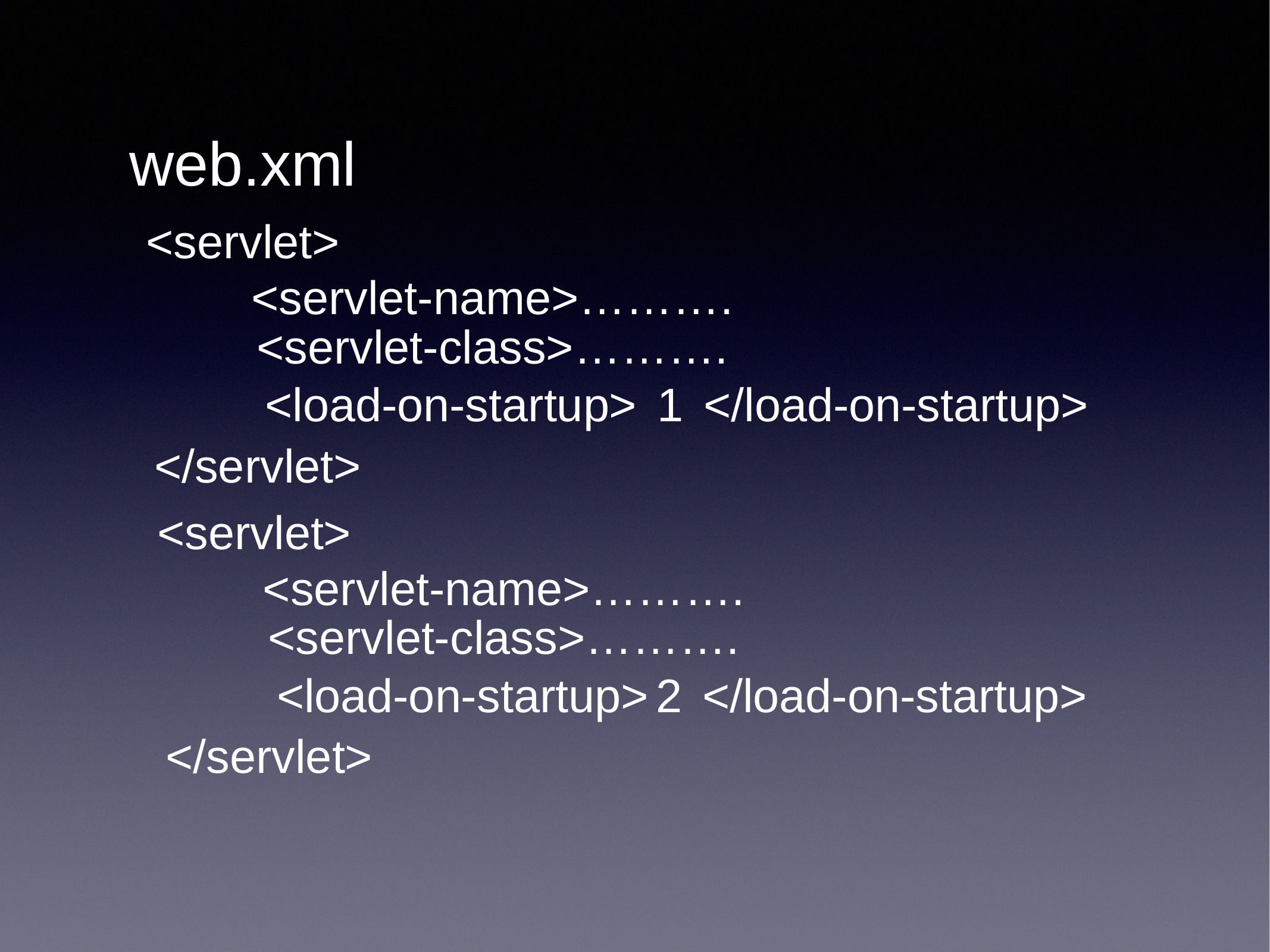

web.xml
<servlet>
<servlet-name>……….
<servlet-class>……….
<load-on-startup>
1
</load-on-startup>
</servlet>
<servlet>
<servlet-name>……….
<servlet-class>……….
<load-on-startup>
2
</load-on-startup>
</servlet>